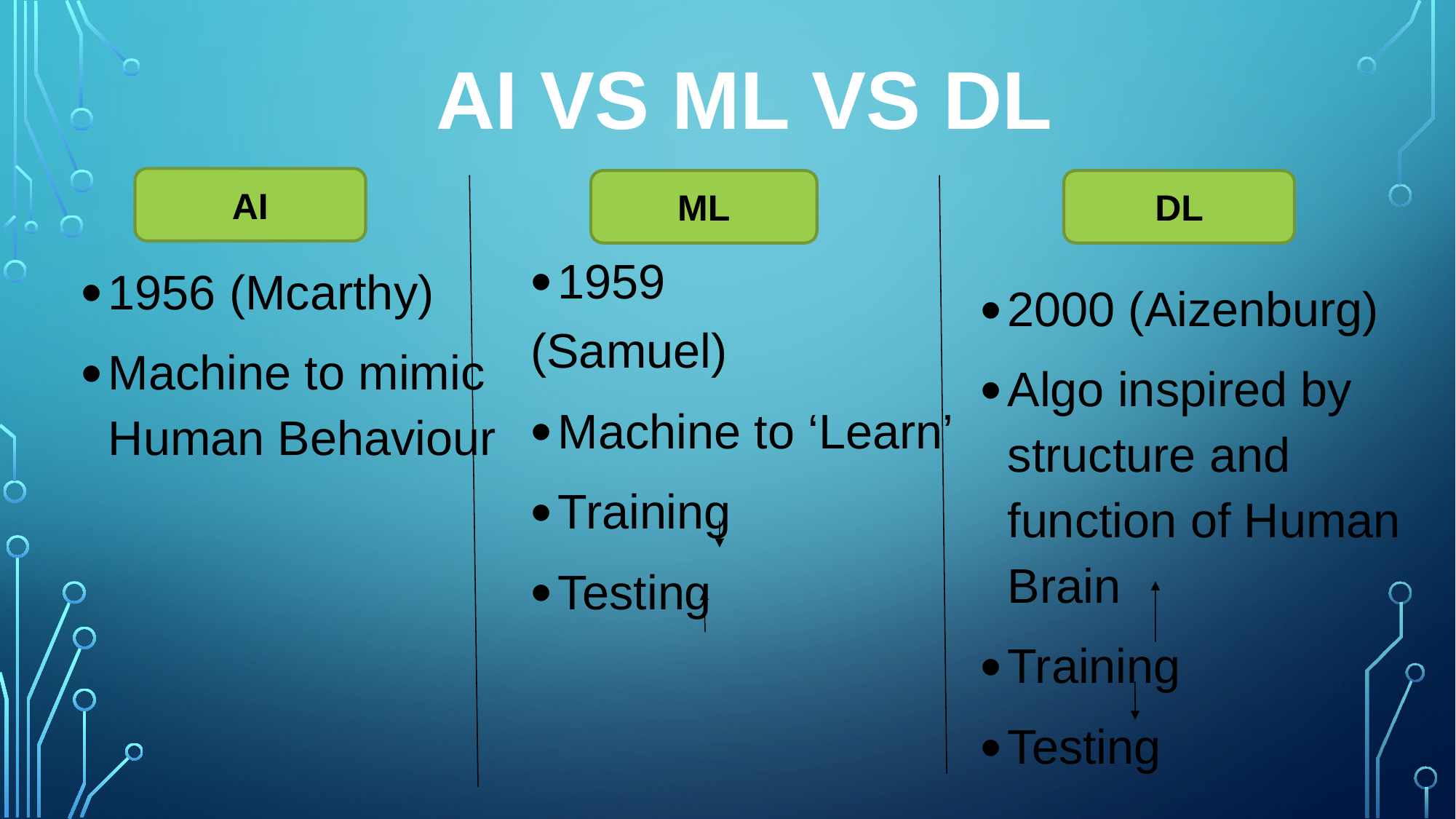

AI VS ML VS DL
| 1956 (Mcarthy) Machine to mimic Human Behaviour | 1959 (Samuel) Machine to ‘Learn’ Training Testing | 2000 (Aizenburg) Algo inspired by structure and function of Human Brain Training Testing |
| --- | --- | --- |
AI
ML
DL